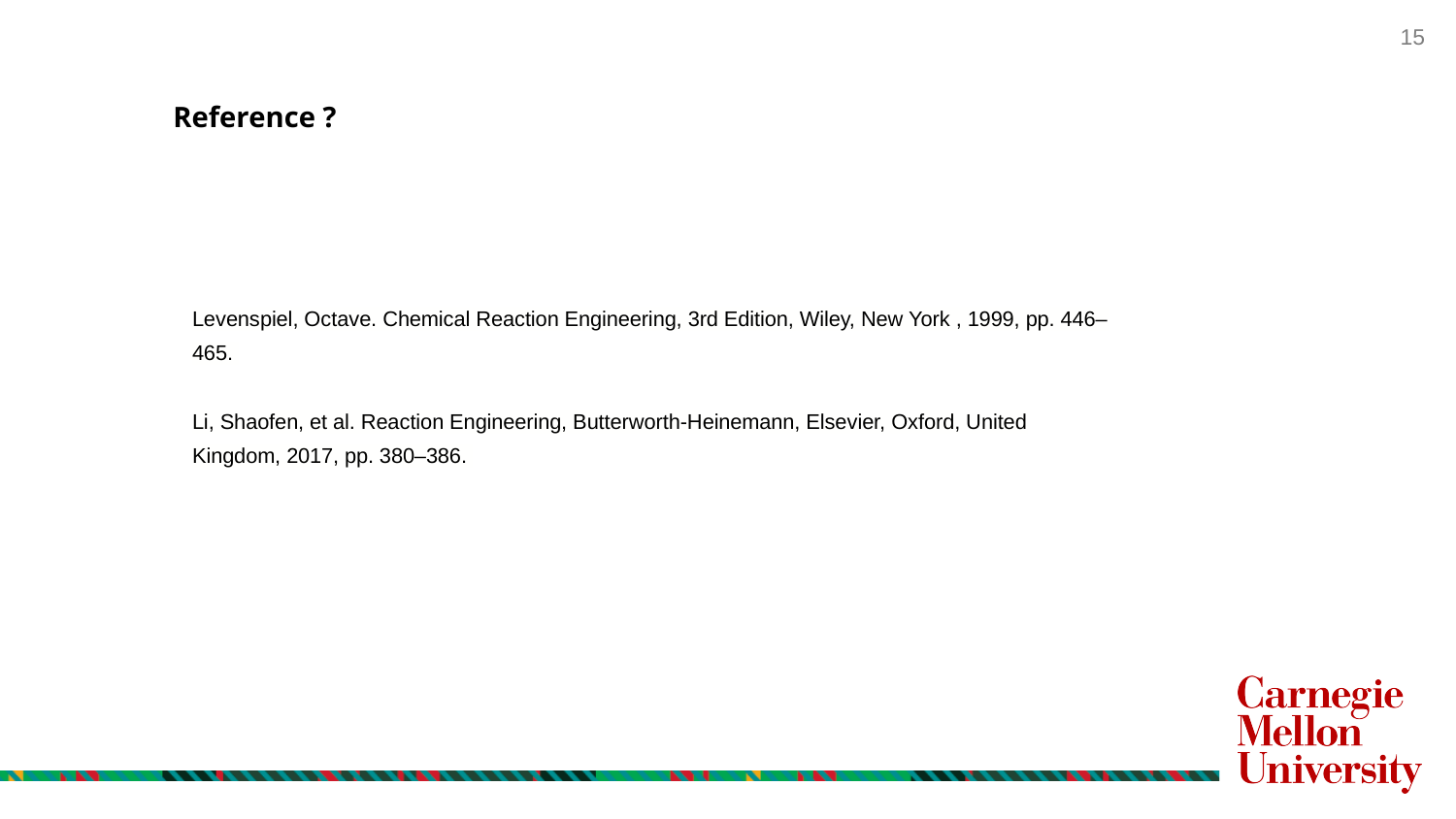

Reference ?
Levenspiel, Octave. Chemical Reaction Engineering, 3rd Edition, Wiley, New York , 1999, pp. 446–465.

Li, Shaofen, et al. Reaction Engineering, Butterworth-Heinemann, Elsevier, Oxford, United Kingdom, 2017, pp. 380–386.